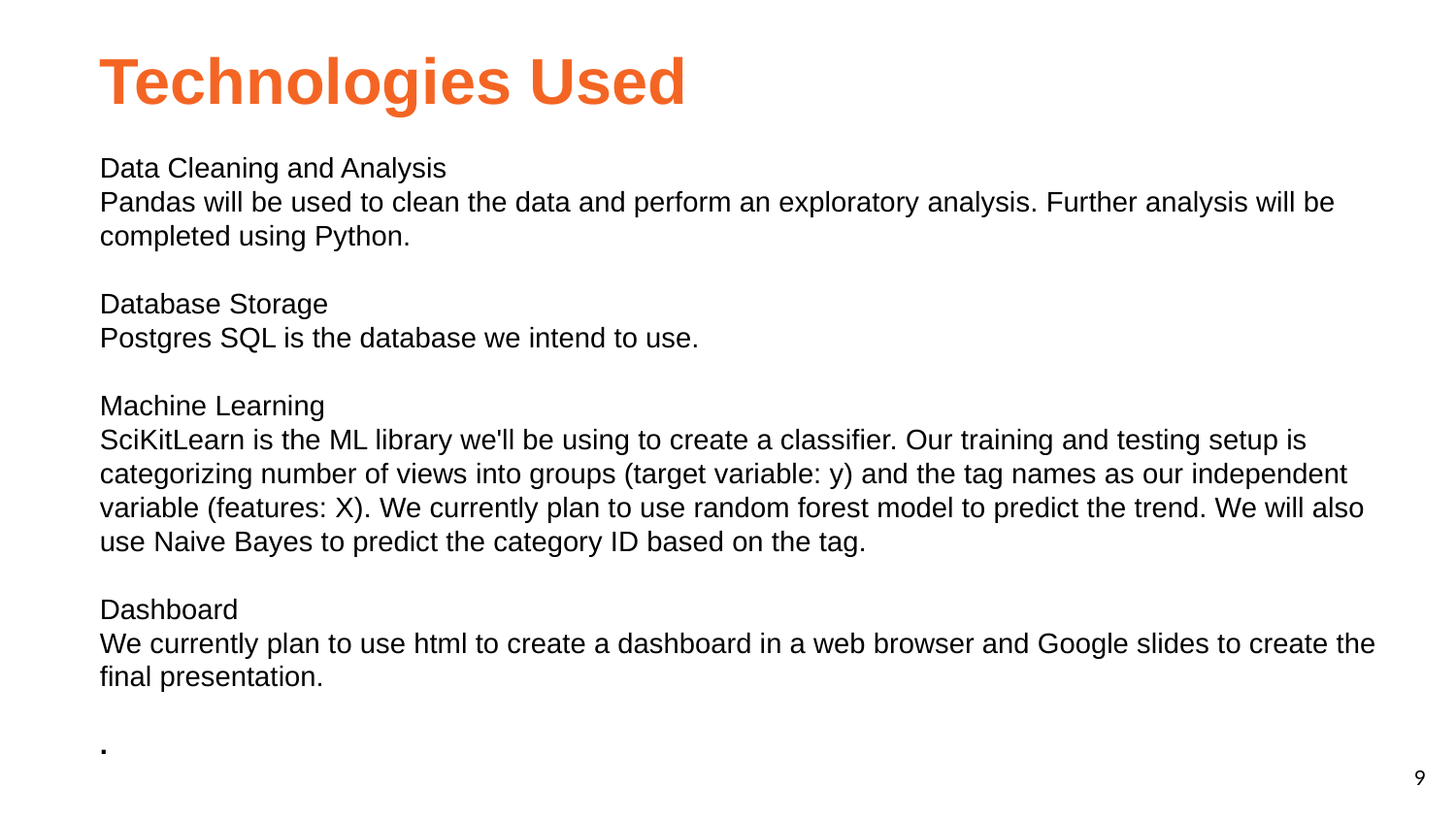

Technologies Used
Data Cleaning and Analysis
Pandas will be used to clean the data and perform an exploratory analysis. Further analysis will be completed using Python.
Database Storage
Postgres SQL is the database we intend to use.
Machine Learning
SciKitLearn is the ML library we'll be using to create a classifier. Our training and testing setup is categorizing number of views into groups (target variable: y) and the tag names as our independent variable (features: X). We currently plan to use random forest model to predict the trend. We will also use Naive Bayes to predict the category ID based on the tag.
Dashboard
We currently plan to use html to create a dashboard in a web browser and Google slides to create the final presentation.
.
9